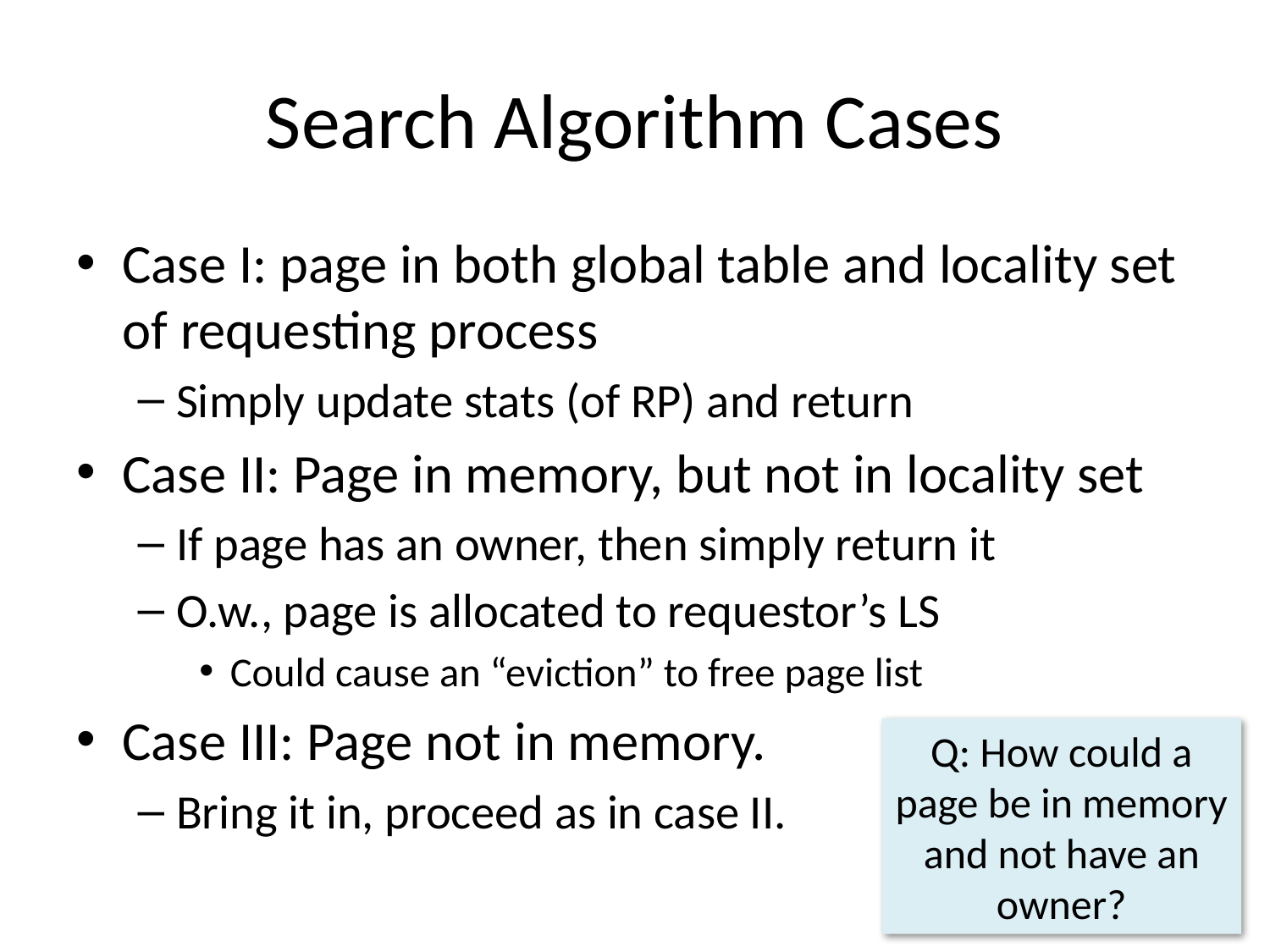

# Search Algorithm Cases
Case I: page in both global table and locality set of requesting process
Simply update stats (of RP) and return
Case II: Page in memory, but not in locality set
If page has an owner, then simply return it
O.w., page is allocated to requestor’s LS
Could cause an “eviction” to free page list
Case III: Page not in memory.
Bring it in, proceed as in case II.
Q: How could a page be in memory and not have an owner?